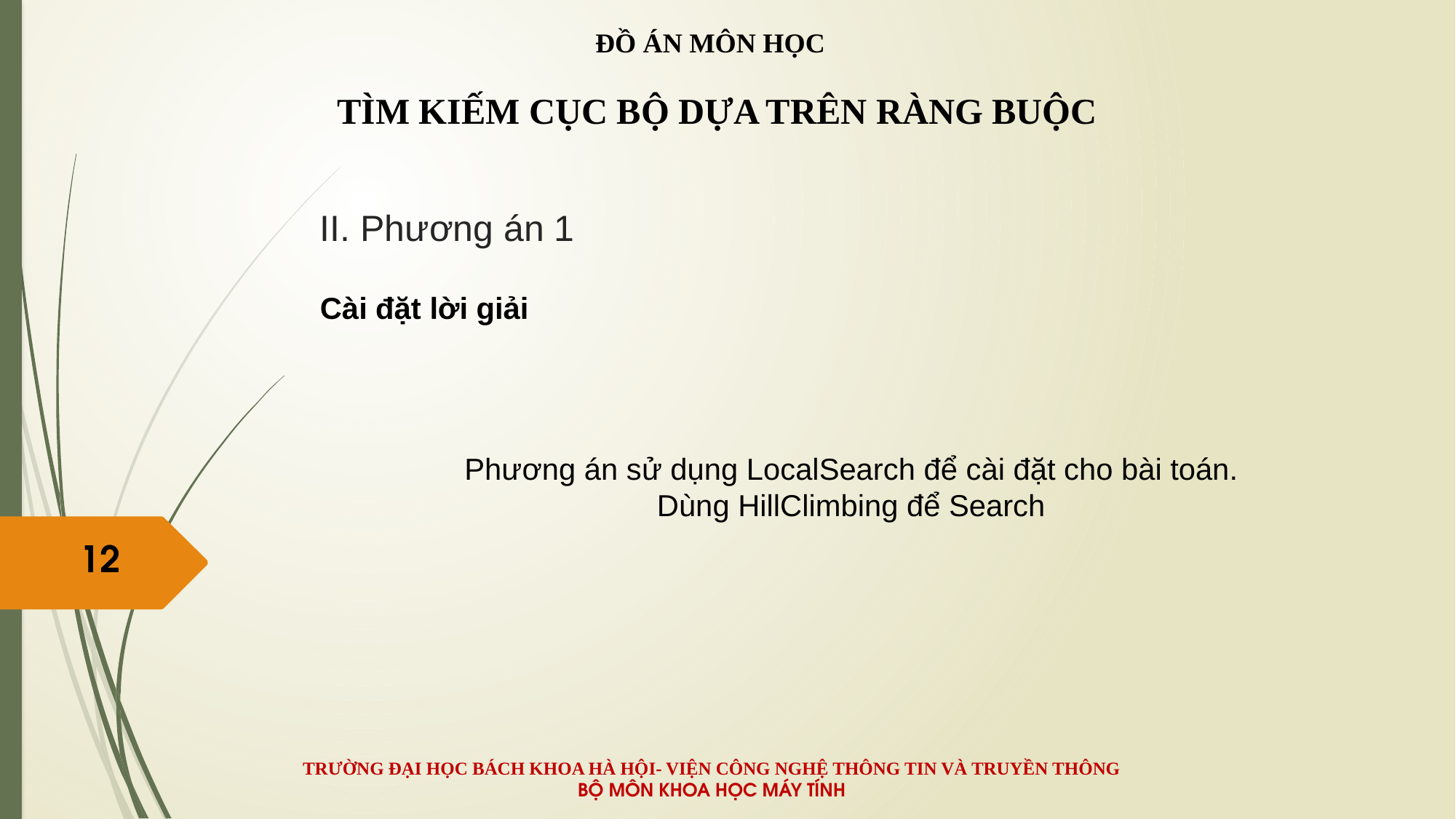

ĐỒ ÁN MÔN HỌC
TÌM KIẾM CỤC BỘ DỰA TRÊN RÀNG BUỘC
II. Phương án 1
Cài đặt lời giải
Phương án sử dụng LocalSearch để cài đặt cho bài toán.
 Dùng HillClimbing để Search
12
TRƯỜNG ĐẠI HỌC BÁCH KHOA HÀ HỘI- VIỆN CÔNG NGHỆ THÔNG TIN VÀ TRUYỀN THÔNG
BỘ MÔN KHOA HỌC MÁY TÍNH